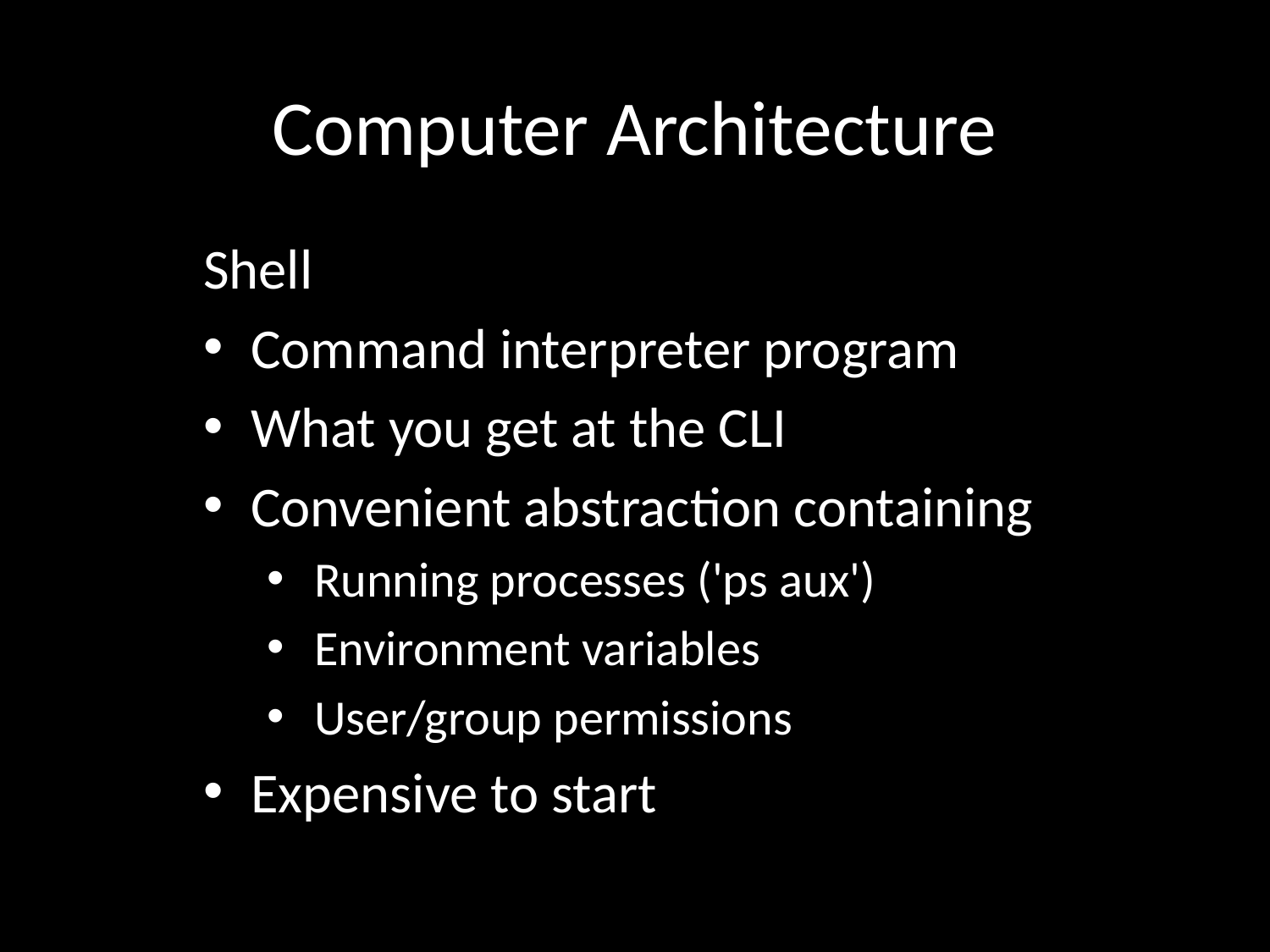

# Computer Architecture
Shell
Command interpreter program
What you get at the CLI
Convenient abstraction containing
Running processes ('ps aux')
Environment variables
User/group permissions
Expensive to start